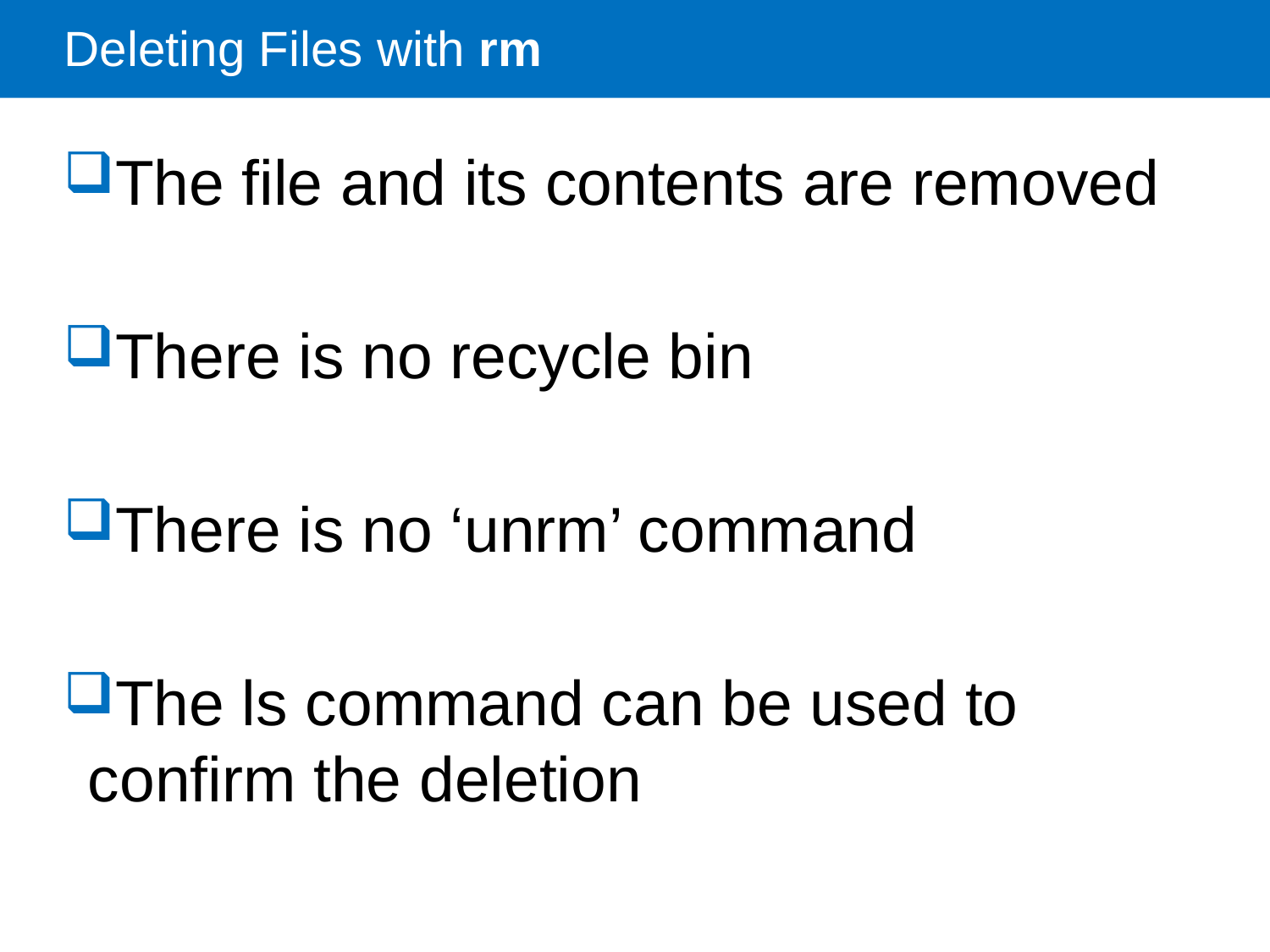

# Deleting Files with rm
The file and its contents are removed

There is no recycle bin

There is no ‘unrm’ command

The ls command can be used to confirm the deletion